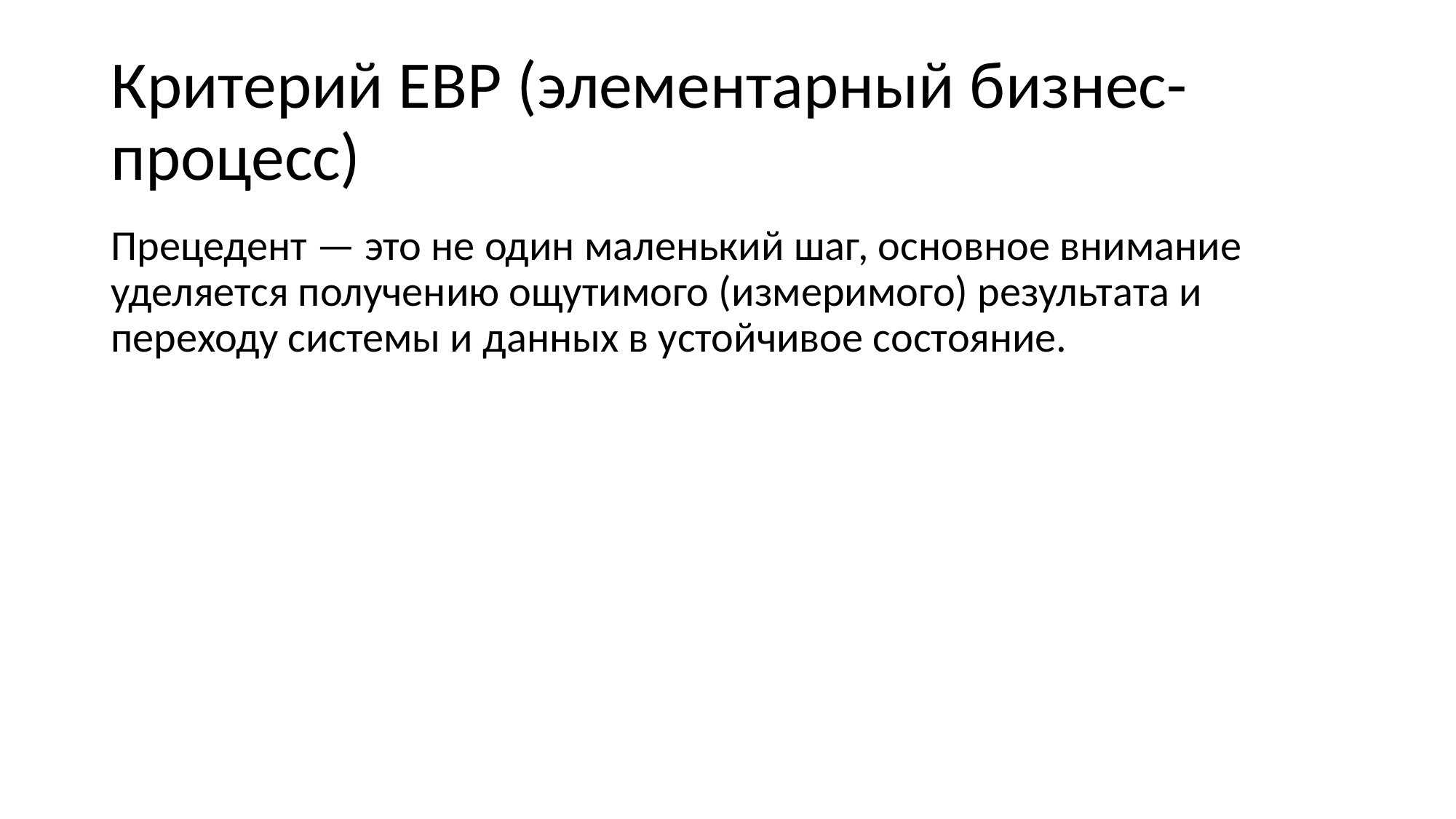

# Критерий ЕВР (элементарный бизнес-процесс)
Прецедент — это не один маленький шаг, основное внимание уделяется получению ощутимого (измеримого) результата и переходу системы и данных в устойчивое состояние.